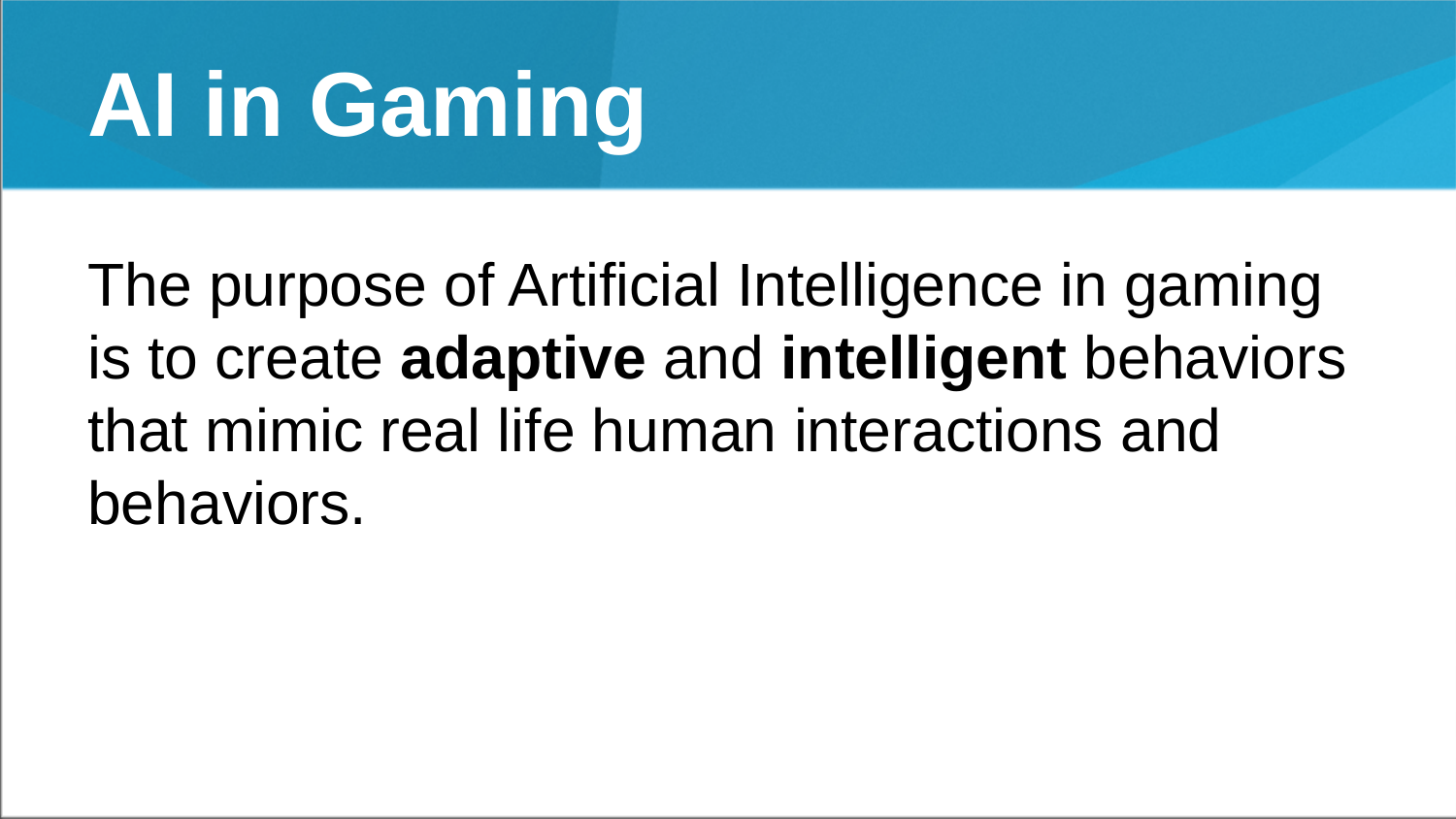

# AI in Gaming
The purpose of Artificial Intelligence in gaming is to create adaptive and intelligent behaviors that mimic real life human interactions and behaviors.